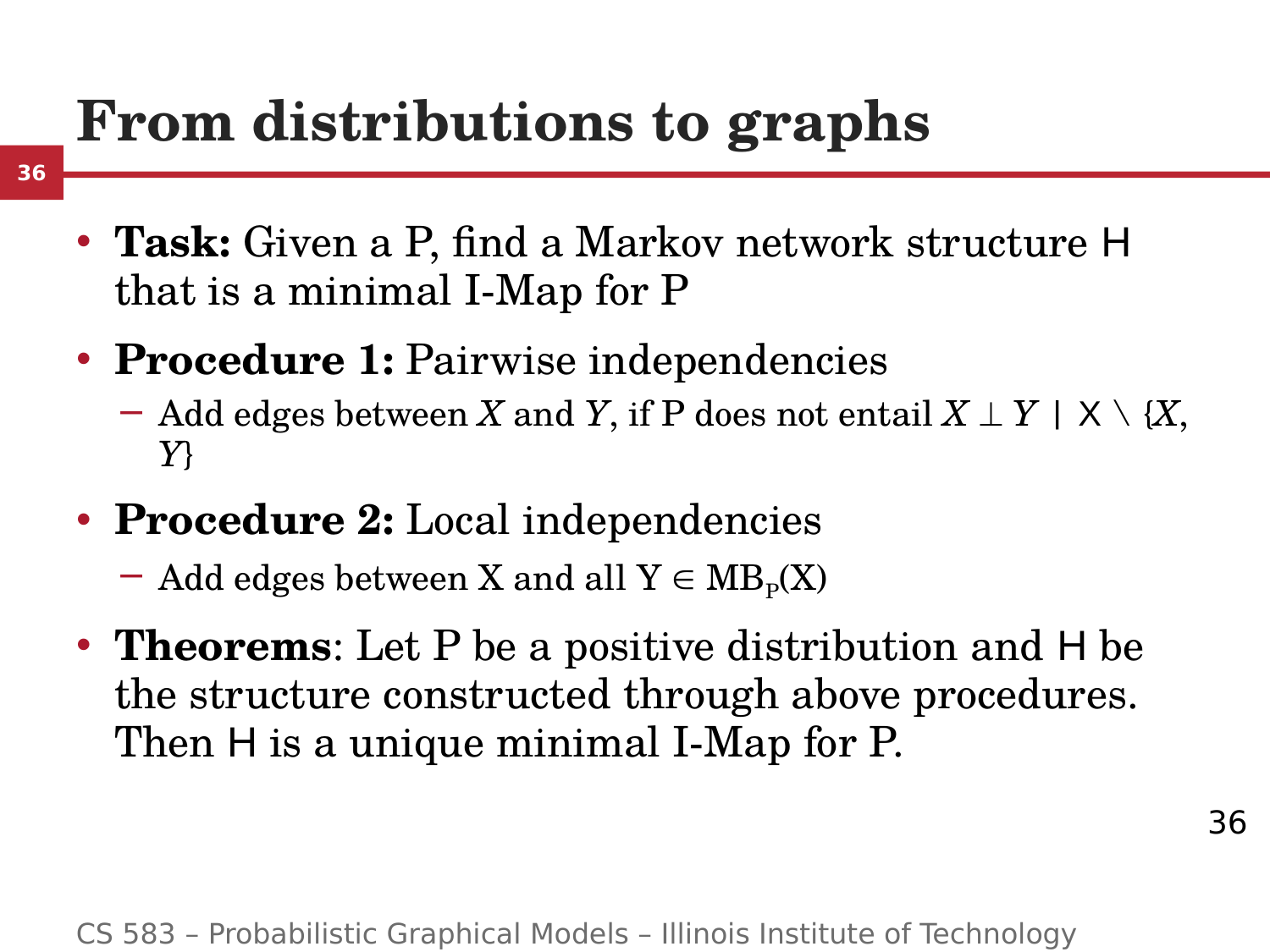

# From distributions to graphs
Task: Given a P, find a Markov network structure H that is a minimal I-Map for P
Procedure 1: Pairwise independencies
Add edges between X and Y, if P does not entail X ⊥ Y | X \ {X, Y}
Procedure 2: Local independencies
Add edges between X and all Y ∈ MBP(X)
Theorems: Let P be a positive distribution and H be the structure constructed through above procedures. Then H is a unique minimal I-Map for P.
36
CS 583 – Probabilistic Graphical Models – Illinois Institute of Technology